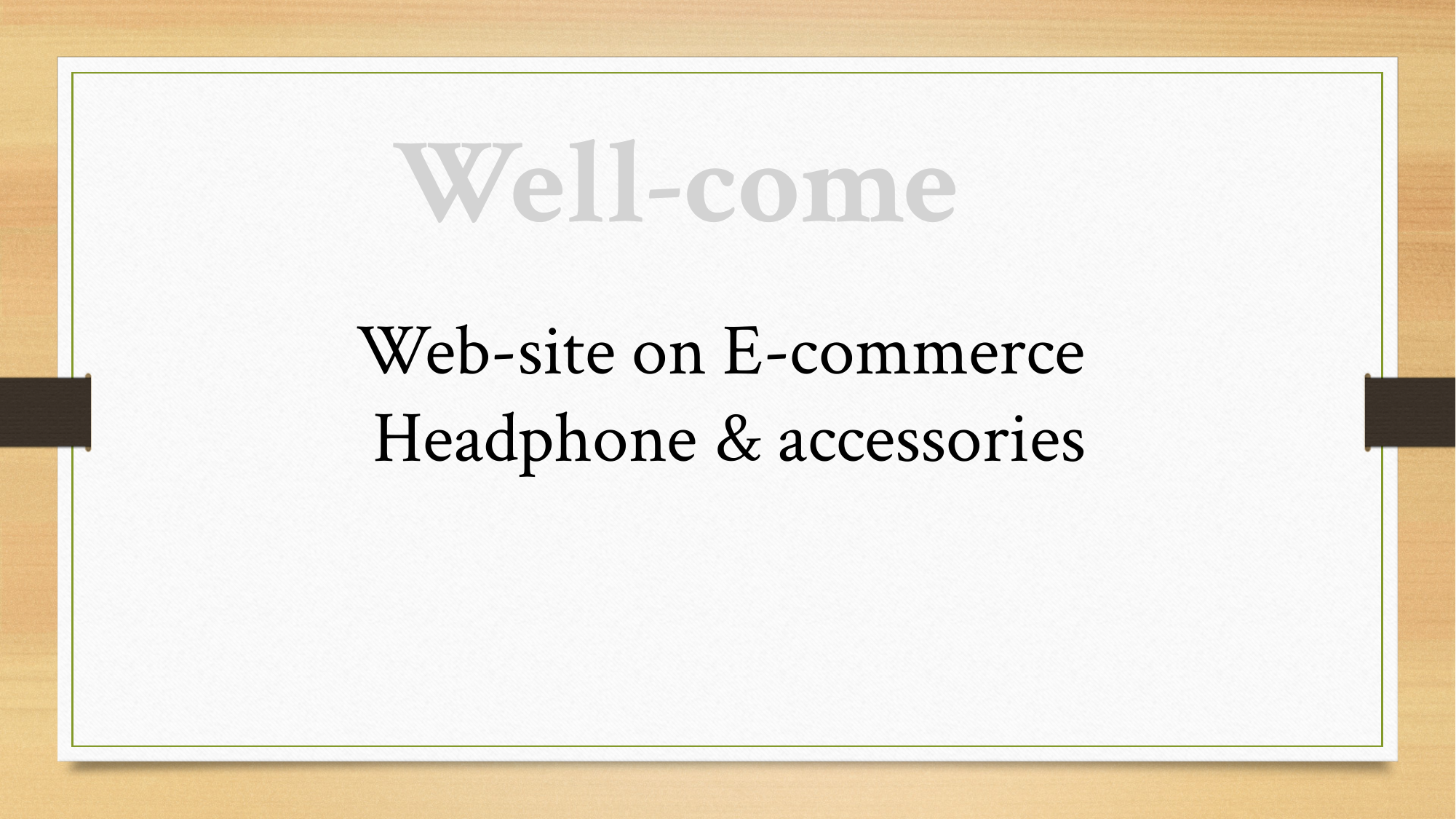

Well-come
Web-site on E-commerce
Headphone & accessories